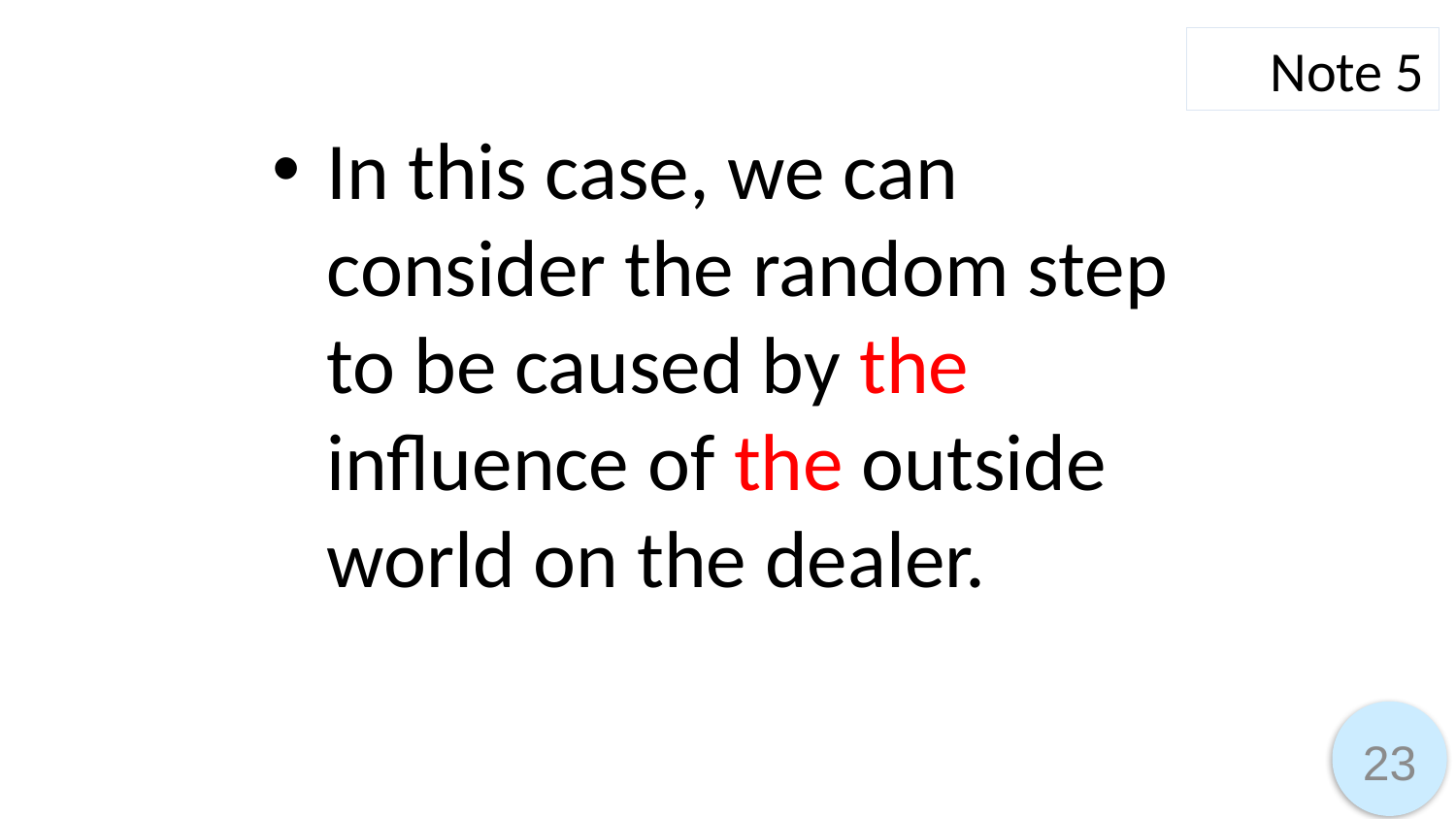

Note 5
In this case, we can consider the random step to be caused by the influence of the outside world on the dealer.
23